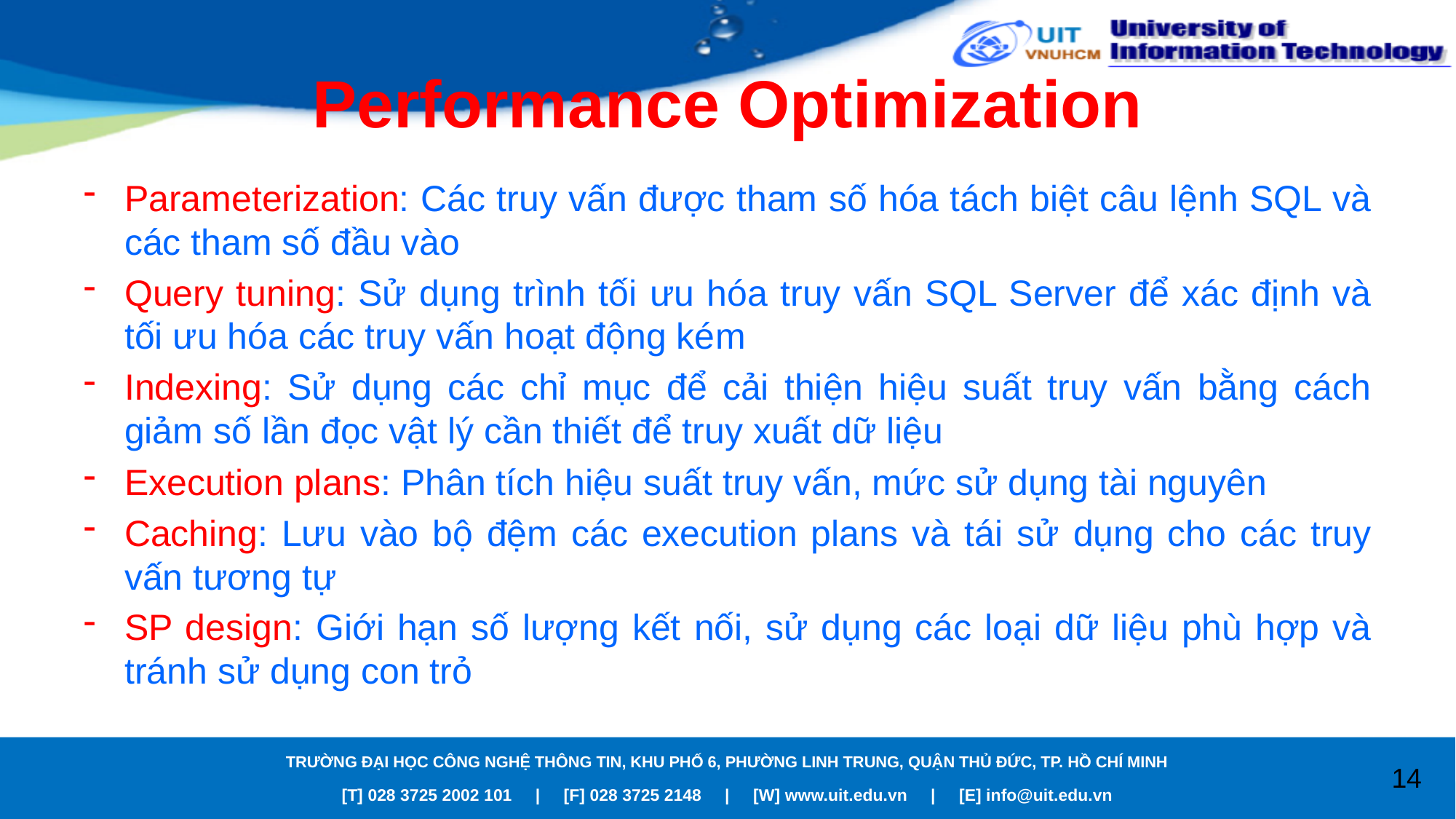

# Performance Optimization
Parameterization: Các truy vấn được tham số hóa tách biệt câu lệnh SQL và các tham số đầu vào
Query tuning: Sử dụng trình tối ưu hóa truy vấn SQL Server để xác định và tối ưu hóa các truy vấn hoạt động kém
Indexing: Sử dụng các chỉ mục để cải thiện hiệu suất truy vấn bằng cách giảm số lần đọc vật lý cần thiết để truy xuất dữ liệu
Execution plans: Phân tích hiệu suất truy vấn, mức sử dụng tài nguyên
Caching: Lưu vào bộ đệm các execution plans và tái sử dụng cho các truy vấn tương tự
SP design: Giới hạn số lượng kết nối, sử dụng các loại dữ liệu phù hợp và tránh sử dụng con trỏ